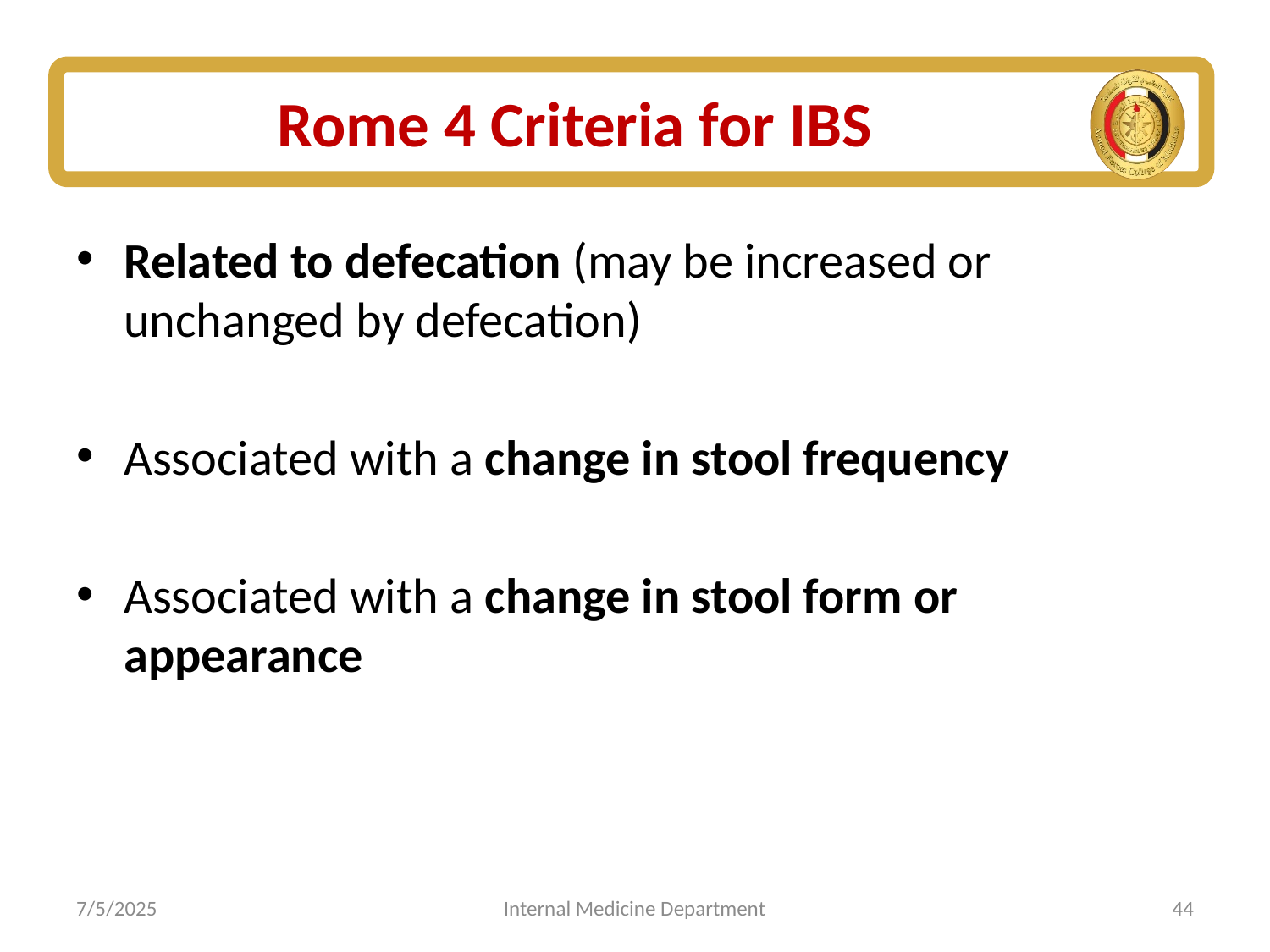

# Rome 4 Criteria for IBS
Related to defecation (may be increased or unchanged by defecation)

Associated with a change in stool frequency

Associated with a change in stool form or appearance
7/5/2025
Internal Medicine Department
44